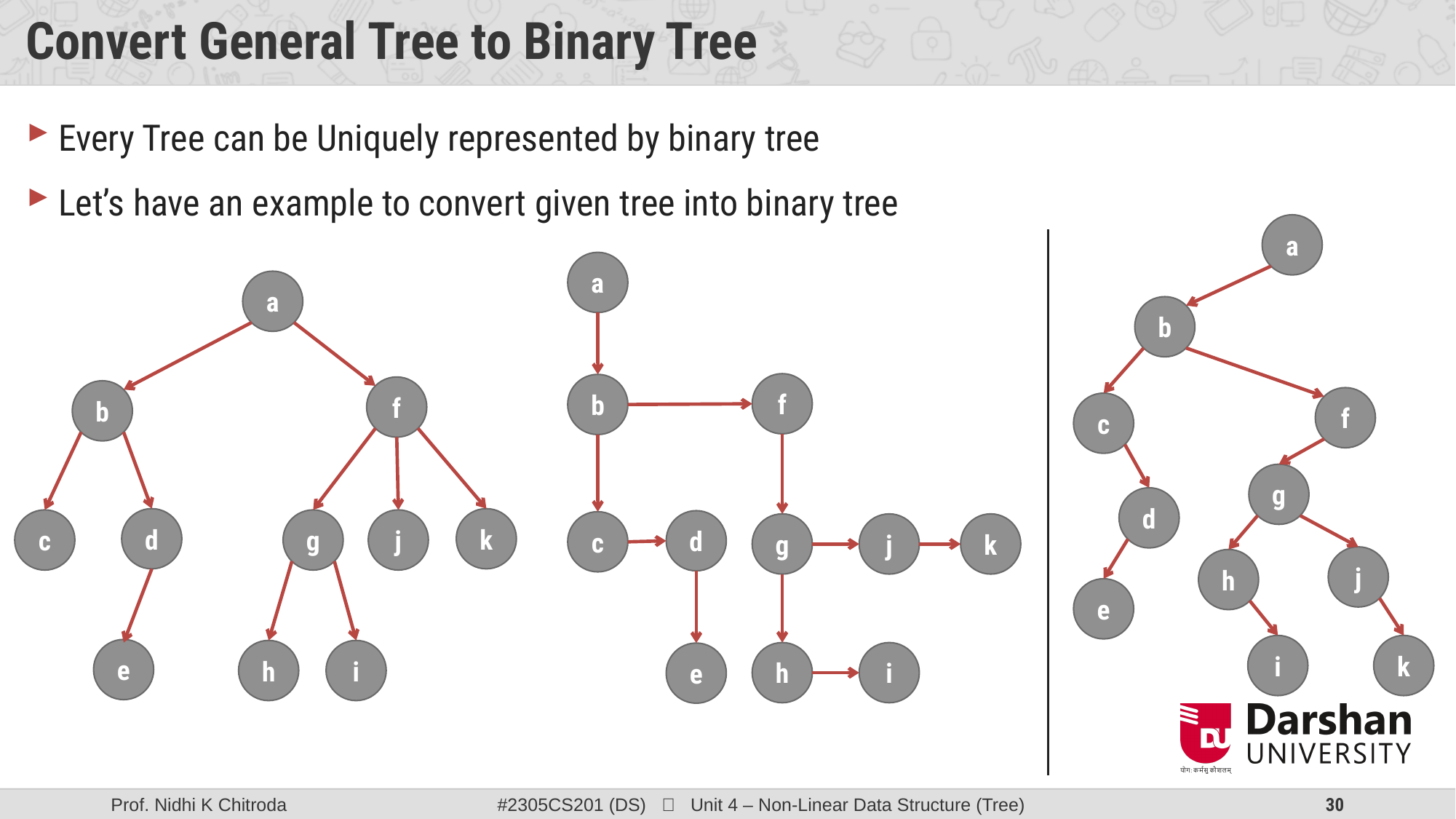

# Convert General Tree to Binary Tree
Every Tree can be Uniquely represented by binary tree
Let’s have an example to convert given tree into binary tree
a
b
f
c
g
d
j
h
e
i
k
a
a
f
b
d
k
c
g
j
e
h
i
f
b
d
c
g
j
k
h
i
e